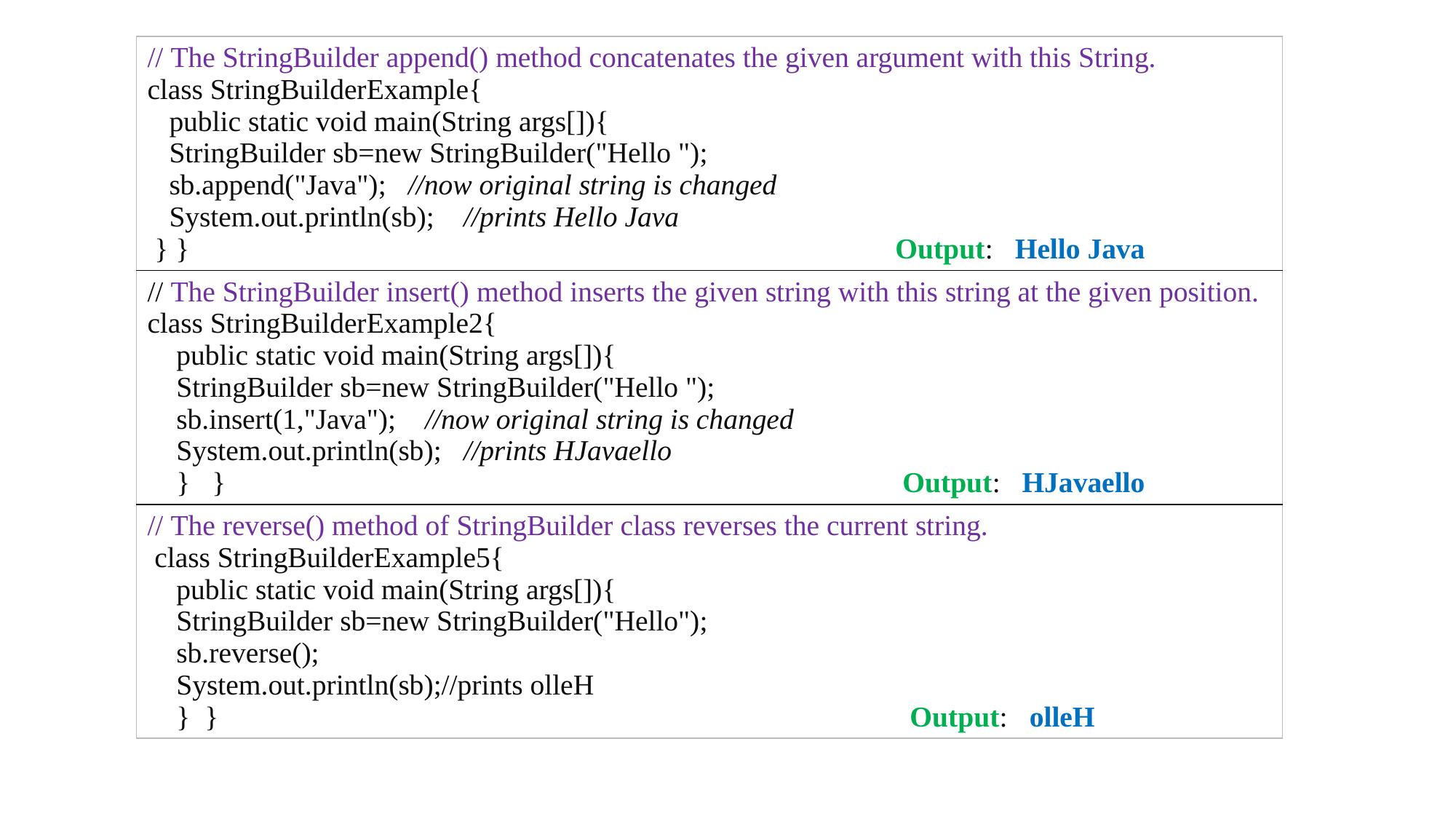

| // The StringBuilder append() method concatenates the given argument with this String. class StringBuilderExample{ public static void main(String args[]){ StringBuilder sb=new StringBuilder("Hello "); sb.append("Java"); //now original string is changed System.out.println(sb); //prints Hello Java } } Output: Hello Java |
| --- |
| // The StringBuilder insert() method inserts the given string with this string at the given position. class StringBuilderExample2{ public static void main(String args[]){ StringBuilder sb=new StringBuilder("Hello "); sb.insert(1,"Java"); //now original string is changed System.out.println(sb); //prints HJavaello } } Output: HJavaello |
| // The reverse() method of StringBuilder class reverses the current string. class StringBuilderExample5{ public static void main(String args[]){ StringBuilder sb=new StringBuilder("Hello"); sb.reverse(); System.out.println(sb);//prints olleH } } Output: olleH |